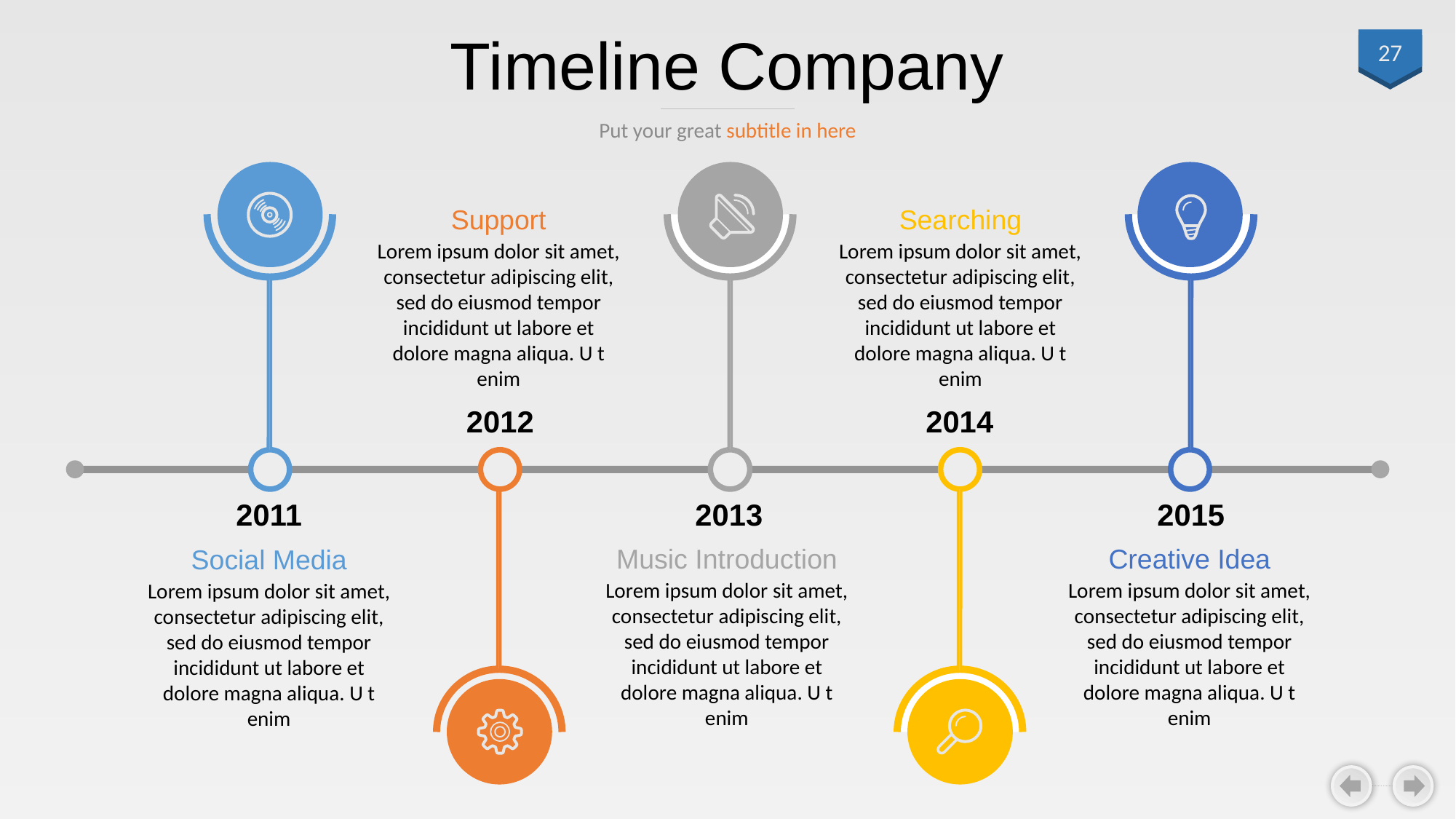

# Timeline Company
27
Put your great subtitle in here

Support
Lorem ipsum dolor sit amet, consectetur adipiscing elit, sed do eiusmod tempor incididunt ut labore et dolore magna aliqua. U t enim
Searching
Lorem ipsum dolor sit amet, consectetur adipiscing elit, sed do eiusmod tempor incididunt ut labore et dolore magna aliqua. U t enim

2012
2014

2011
2013
2015
Music Introduction
Lorem ipsum dolor sit amet, consectetur adipiscing elit, sed do eiusmod tempor incididunt ut labore et dolore magna aliqua. U t enim
Creative Idea
Lorem ipsum dolor sit amet, consectetur adipiscing elit, sed do eiusmod tempor incididunt ut labore et dolore magna aliqua. U t enim
Social Media
Lorem ipsum dolor sit amet, consectetur adipiscing elit, sed do eiusmod tempor incididunt ut labore et dolore magna aliqua. U t enim